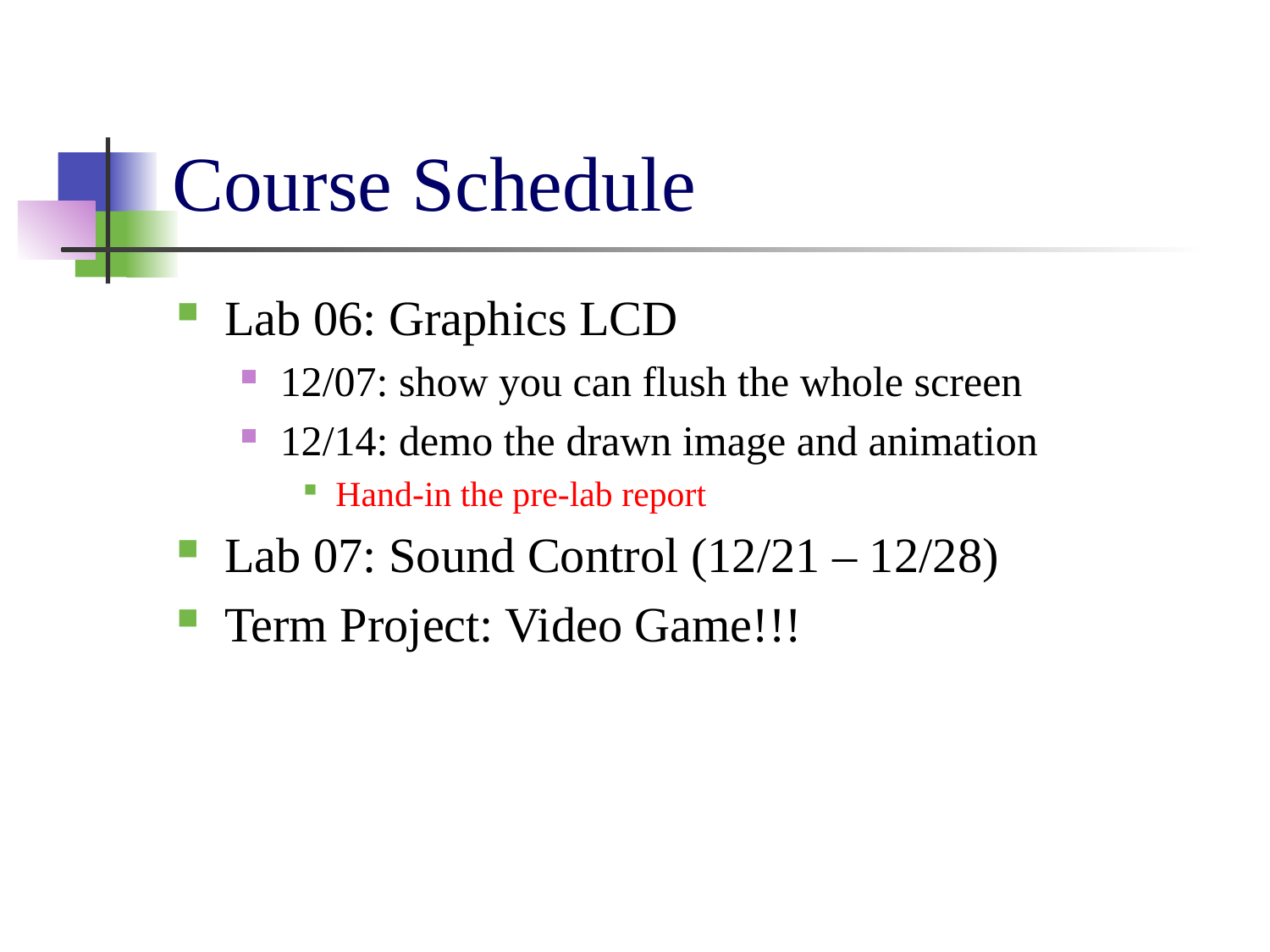

# Course Schedule
Lab 06: Graphics LCD
12/07: show you can flush the whole screen
12/14: demo the drawn image and animation
Hand-in the pre-lab report
Lab 07: Sound Control (12/21 – 12/28)
Term Project: Video Game!!!